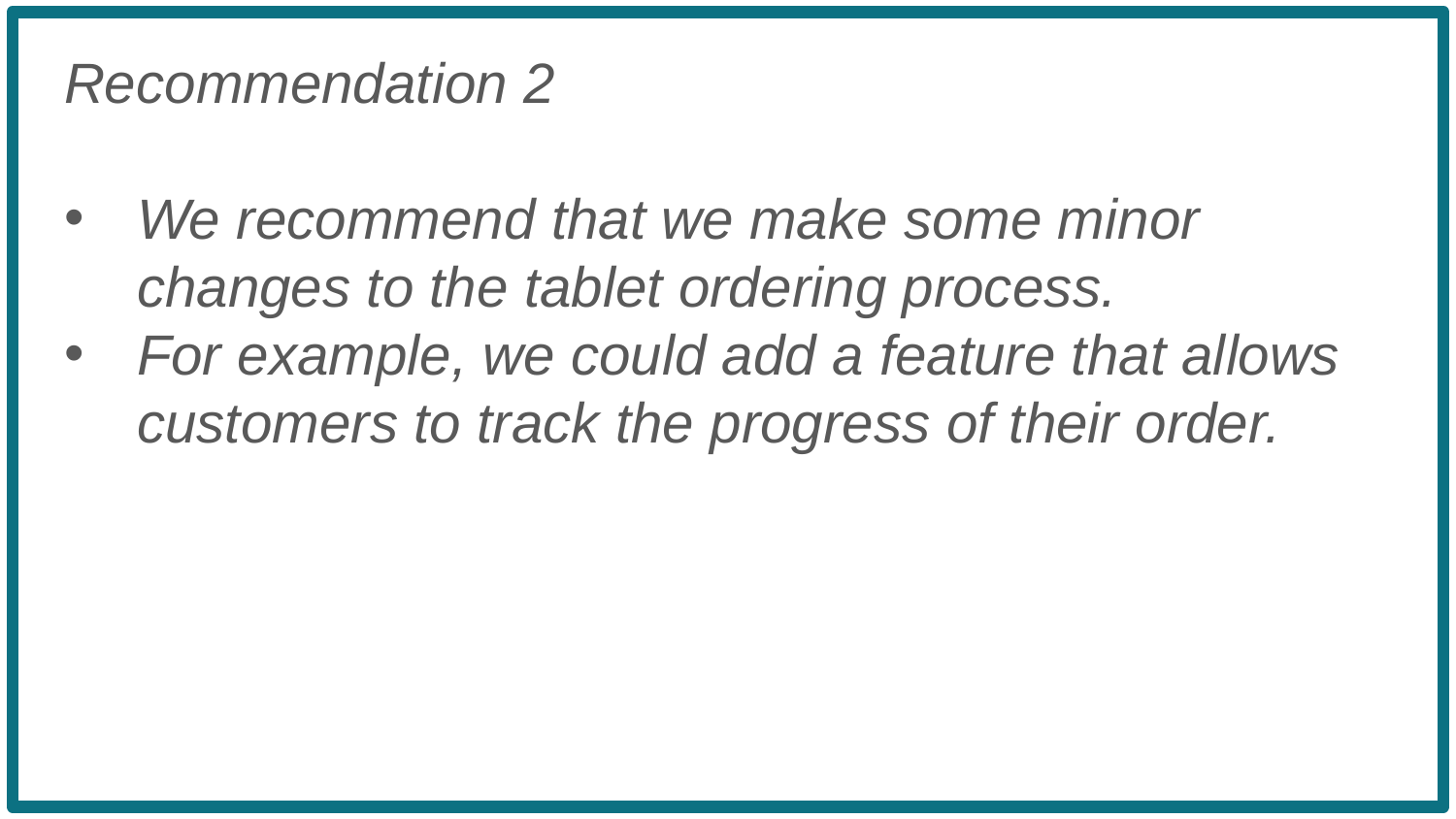

Recommendation 2

We recommend that we make some minor changes to the tablet ordering process.
For example, we could add a feature that allows customers to track the progress of their order.